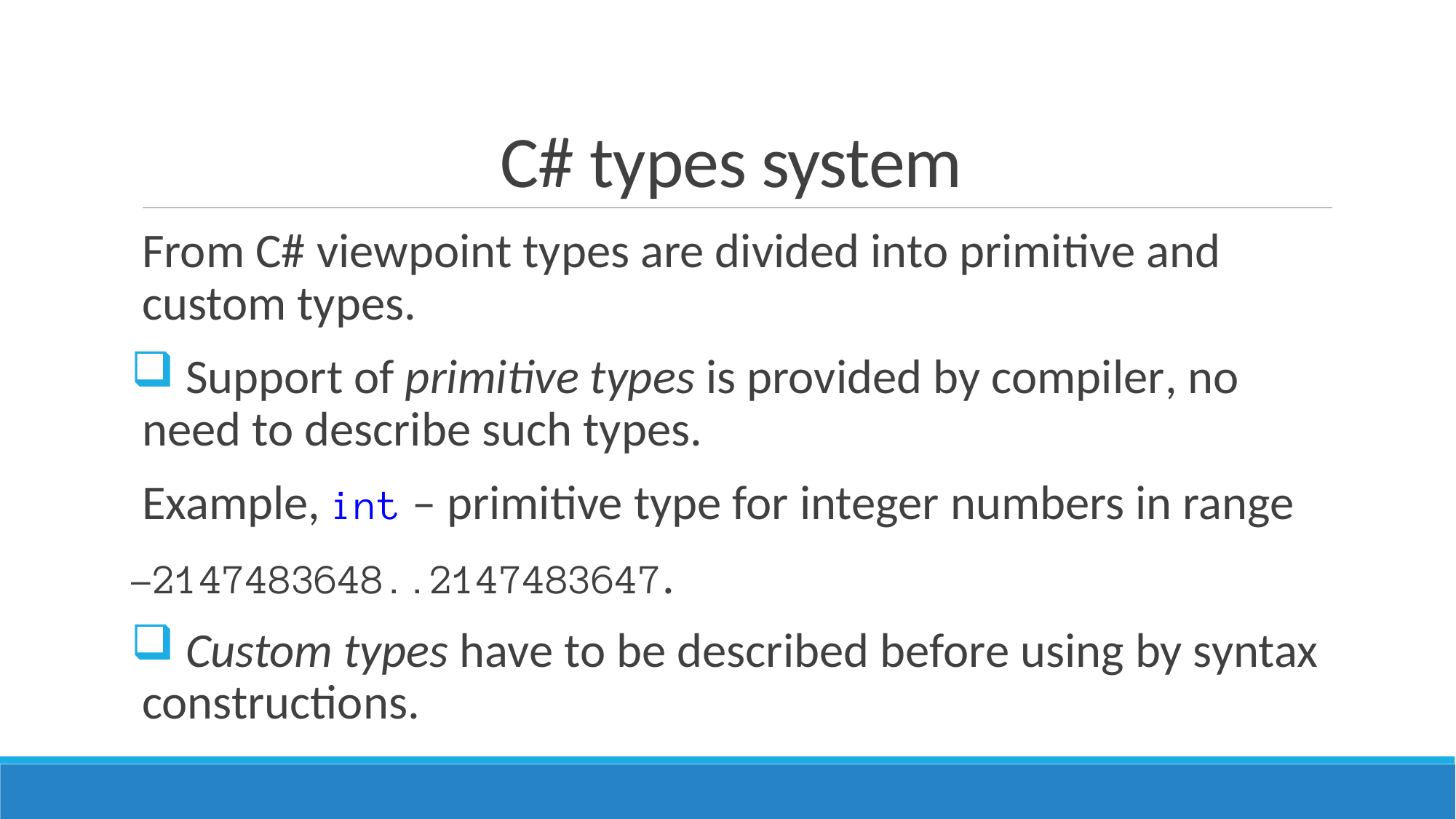

# C# types system
From C# viewpoint types are divided into primitive and custom types.
 Support of primitive types is provided by compiler, no need to describe such types.
 Example, int – primitive type for integer numbers in range
-2147483648..2147483647.
 Custom types have to be described before using by syntax constructions.